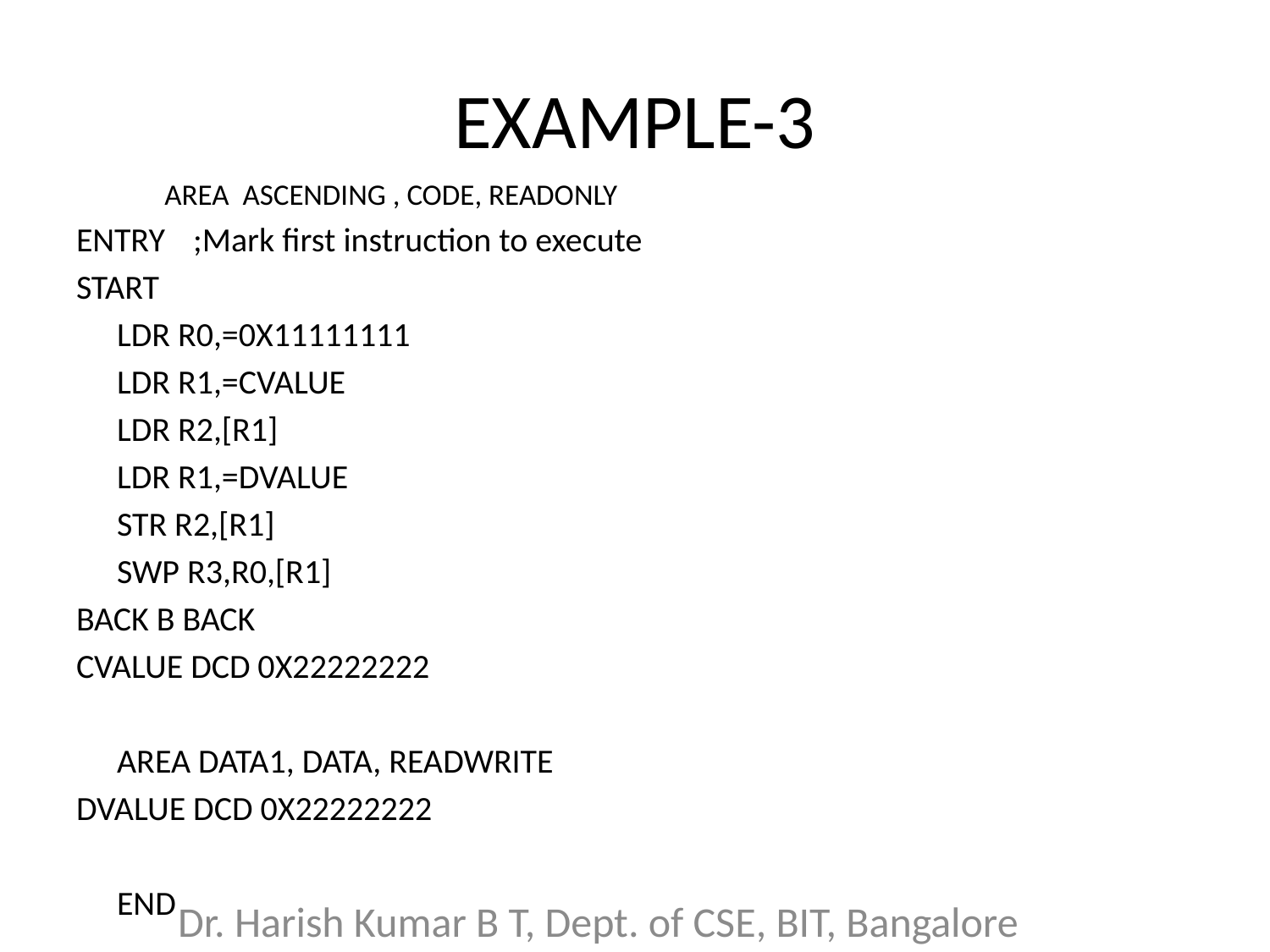

# EXAMPLE-3
	AREA  ASCENDING , CODE, READONLY
ENTRY				;Mark first instruction to execute
START
 			LDR R0,=0X11111111
			LDR R1,=CVALUE
			LDR R2,[R1]
			LDR R1,=DVALUE
			STR R2,[R1]
			SWP R3,R0,[R1]
BACK B BACK
CVALUE DCD 0X22222222

	AREA DATA1, DATA, READWRITE
DVALUE DCD 0X22222222

	END